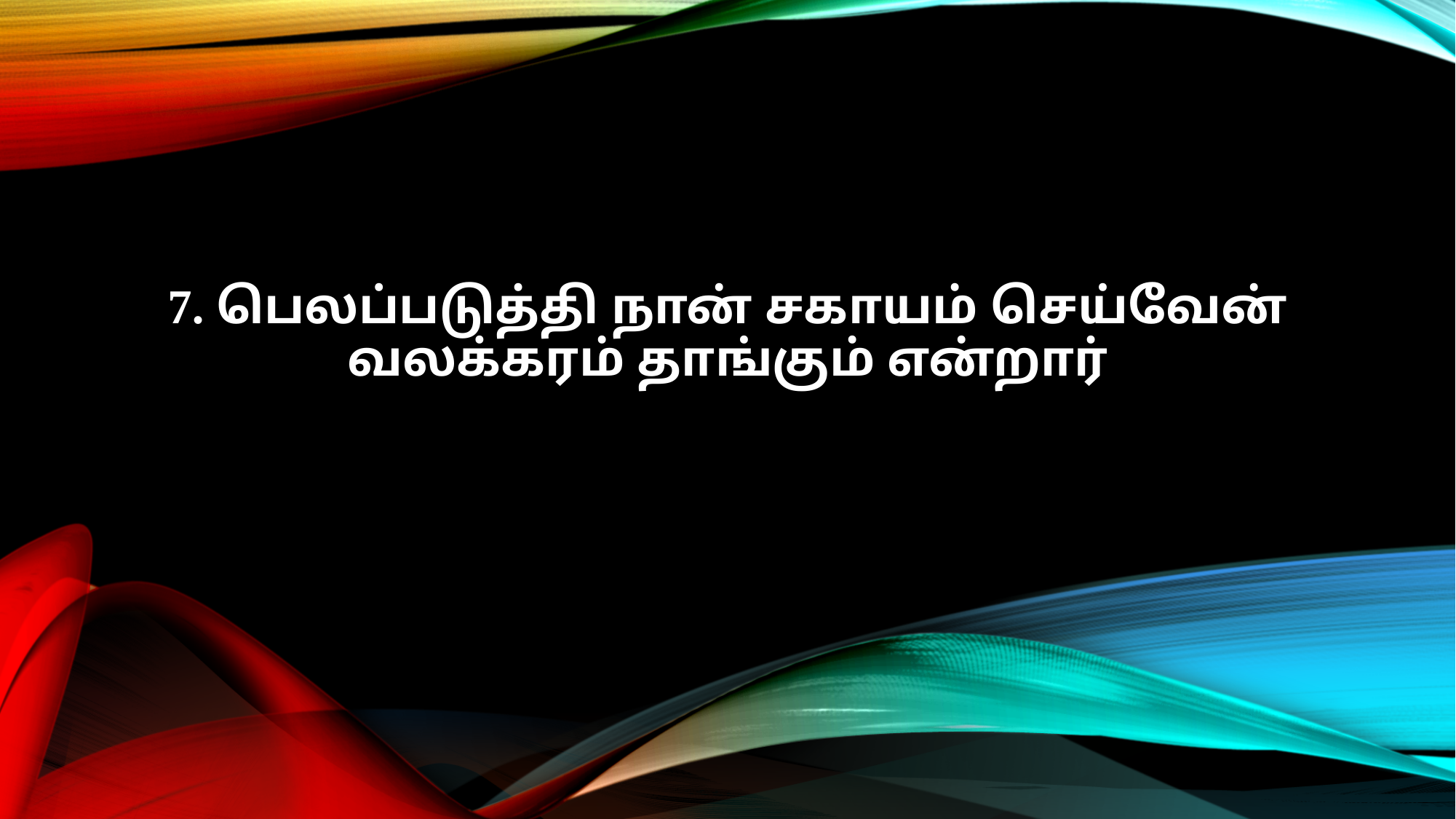

7. பெலப்படுத்தி நான் சகாயம் செய்வேன்
வலக்கரம் தாங்கும் என்றார்